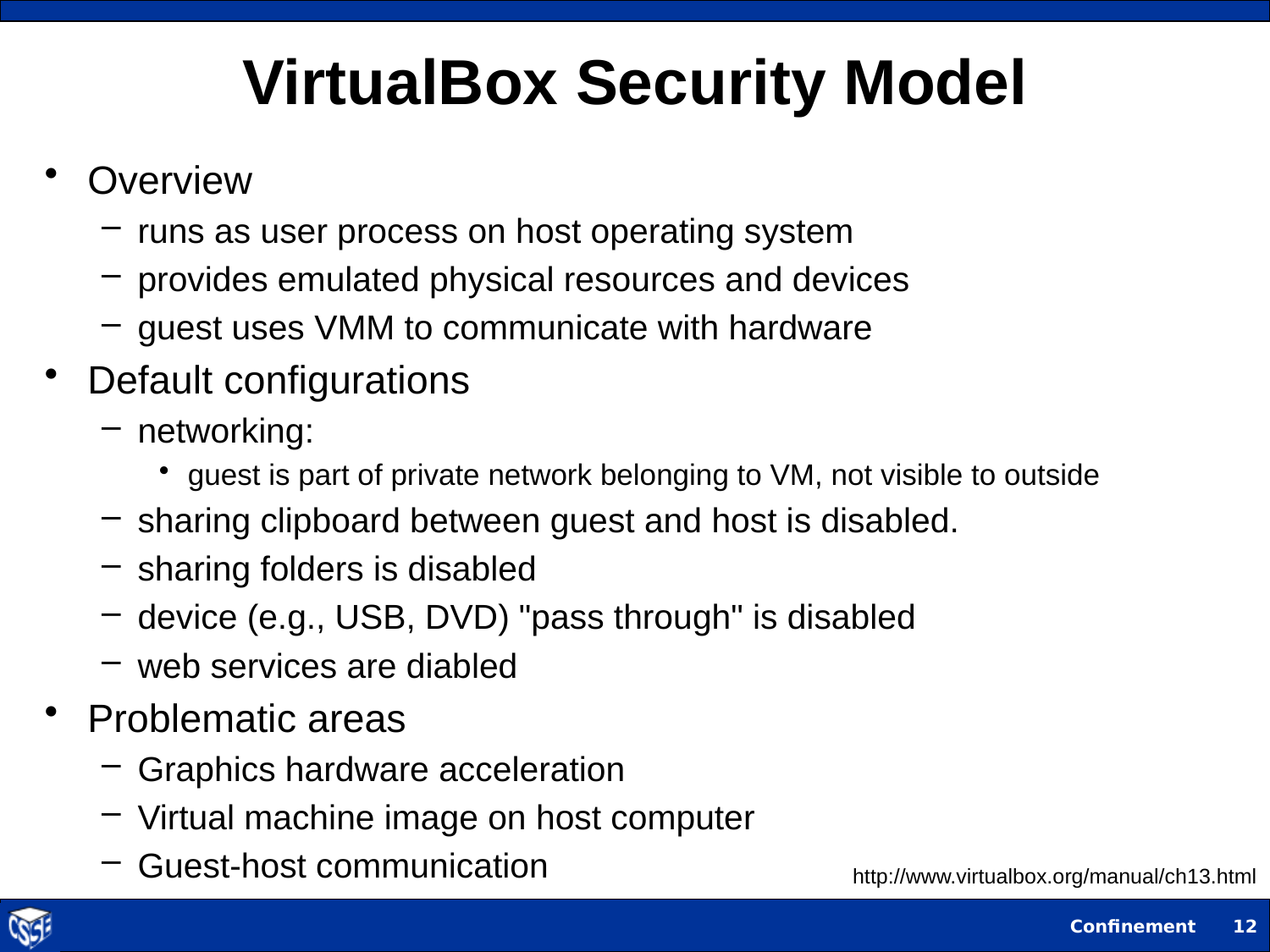

# VirtualBox Security Model
Overview
runs as user process on host operating system
provides emulated physical resources and devices
guest uses VMM to communicate with hardware
Default configurations
networking:
guest is part of private network belonging to VM, not visible to outside
sharing clipboard between guest and host is disabled.
sharing folders is disabled
device (e.g., USB, DVD) "pass through" is disabled
web services are diabled
Problematic areas
Graphics hardware acceleration
Virtual machine image on host computer
Guest-host communication
http://www.virtualbox.org/manual/ch13.html